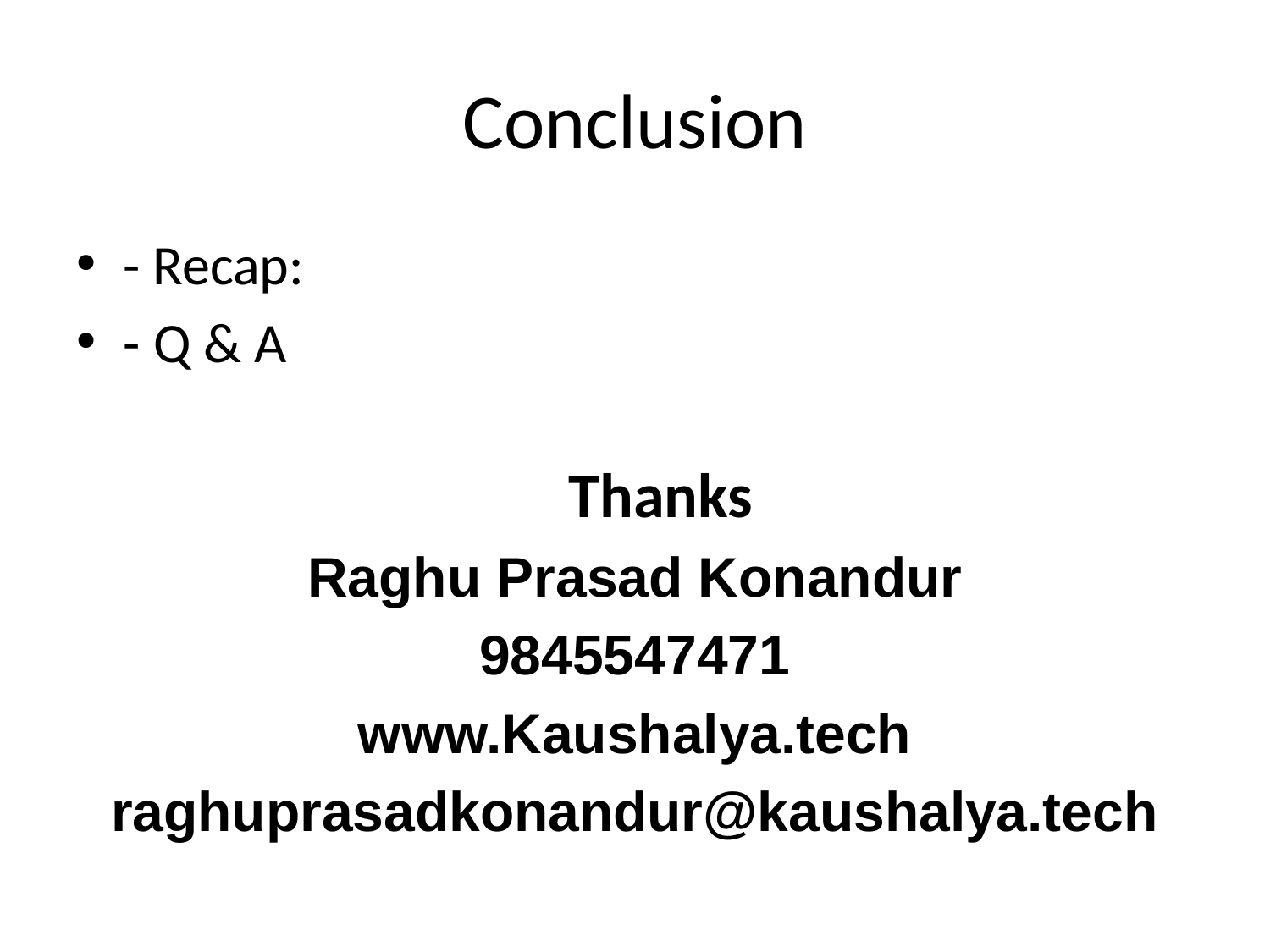

# Conclusion
- Recap:
- Q & A

Thanks
Raghu Prasad Konandur
9845547471
www.Kaushalya.tech
raghuprasadkonandur@kaushalya.tech